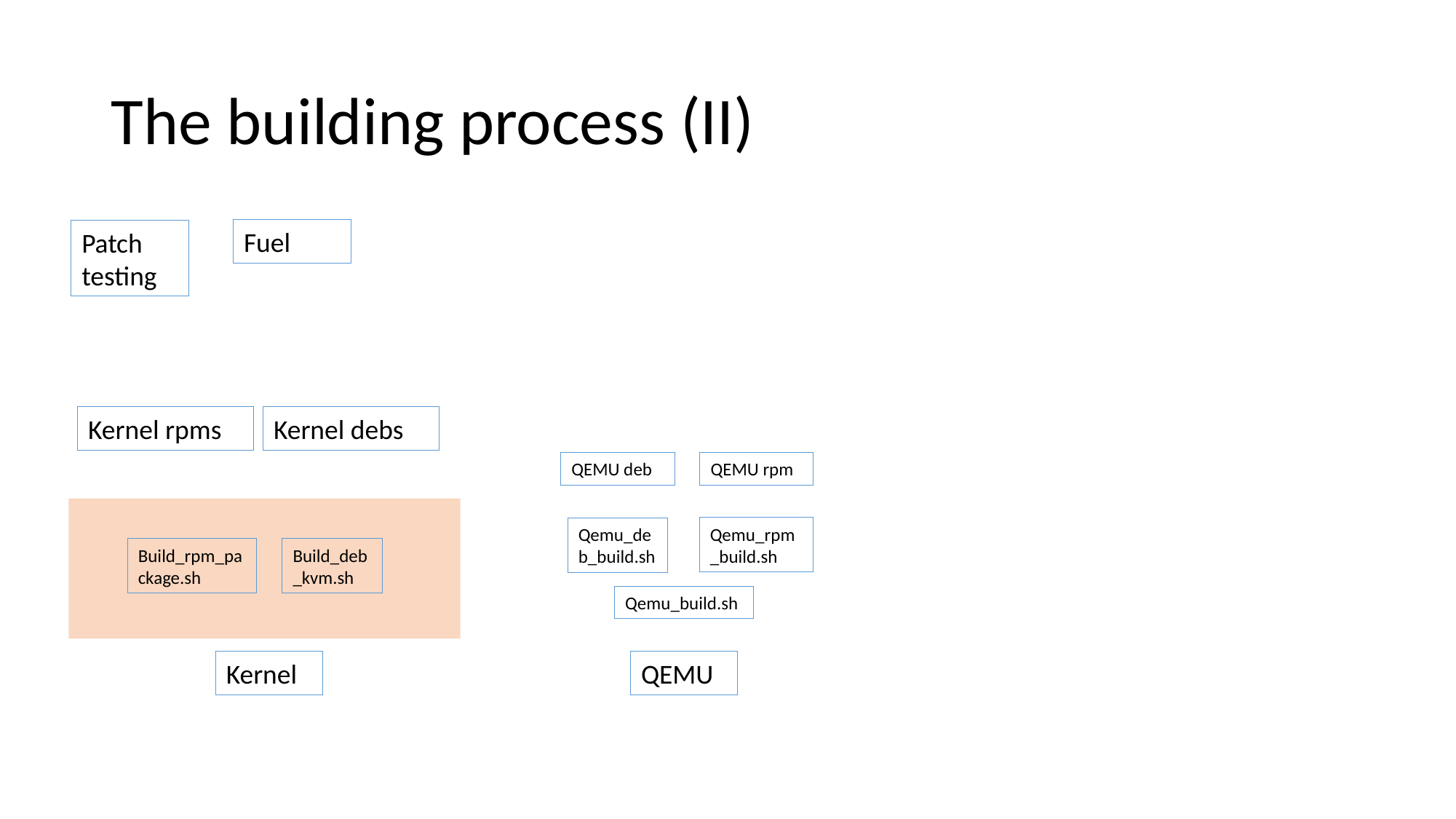

# The building process (II)
Fuel
Patch testing
Kernel rpms
Kernel debs
QEMU rpm
QEMU deb

Qemu_rpm_build.sh
Qemu_deb_build.sh
Build_deb_kvm.sh
Build_rpm_package.sh
Qemu_build.sh
Kernel
QEMU